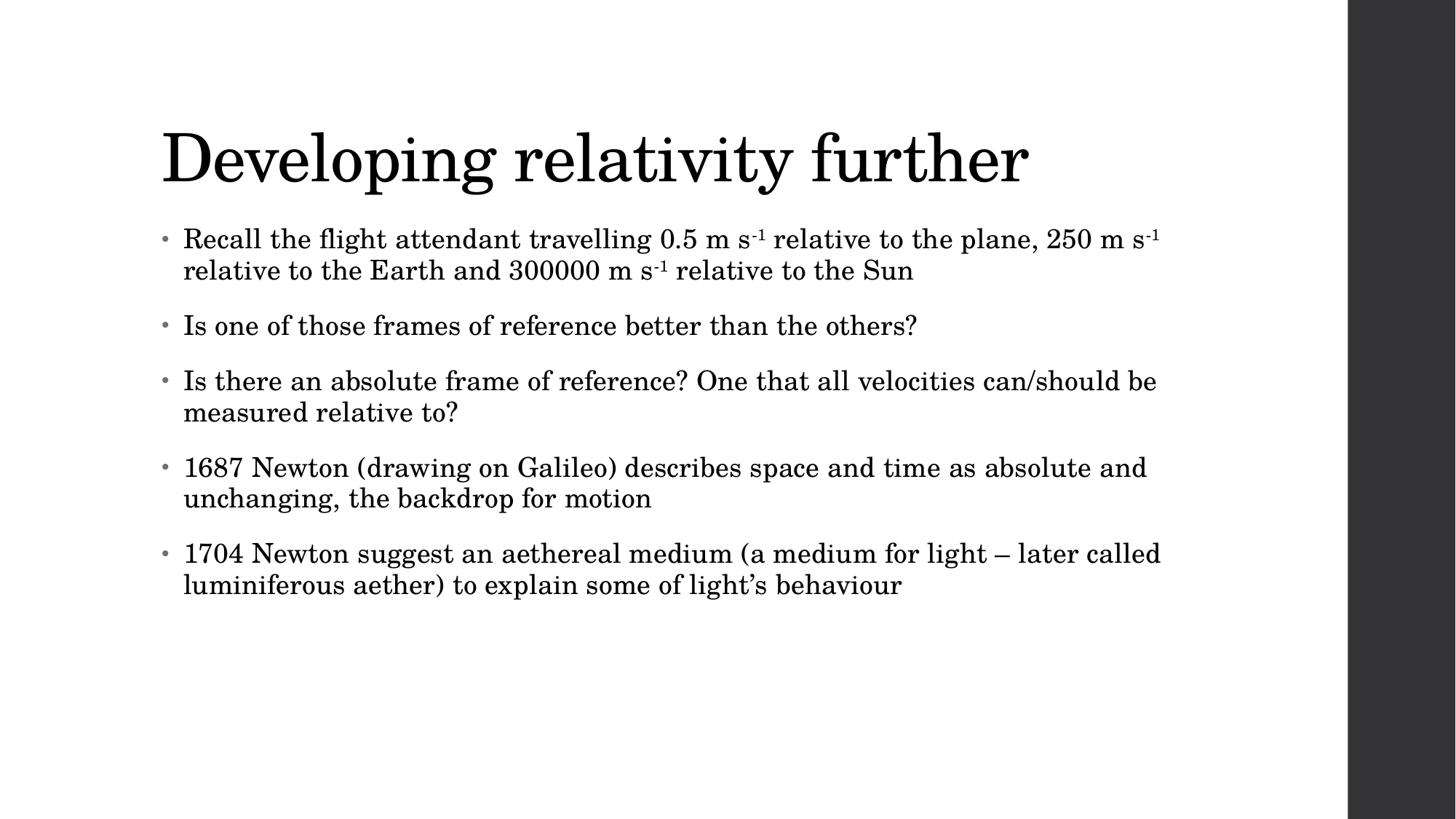

# Developing relativity further
Recall the flight attendant travelling 0.5 m s-1 relative to the plane, 250 m s-1 relative to the Earth and 300000 m s-1 relative to the Sun
Is one of those frames of reference better than the others?
Is there an absolute frame of reference? One that all velocities can/should be measured relative to?
1687 Newton (drawing on Galileo) describes space and time as absolute and unchanging, the backdrop for motion
1704 Newton suggest an aethereal medium (a medium for light – later called luminiferous aether) to explain some of light’s behaviour